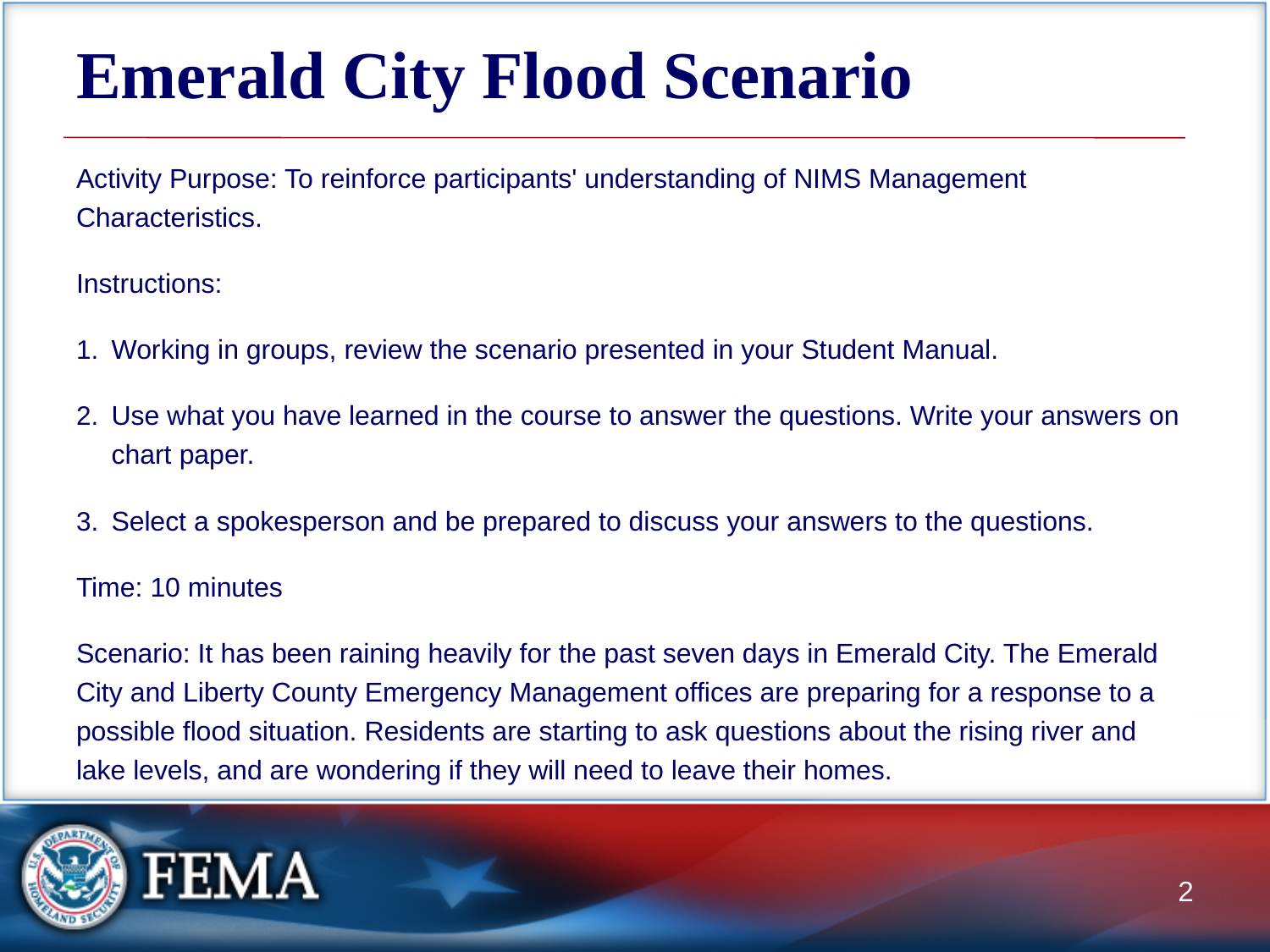

# Emerald City Flood Scenario
Activity Purpose: To reinforce participants' understanding of NIMS Management Characteristics.
Instructions:
Working in groups, review the scenario presented in your Student Manual.
Use what you have learned in the course to answer the questions. Write your answers on chart paper.
Select a spokesperson and be prepared to discuss your answers to the questions.
Time: 10 minutes
Scenario: It has been raining heavily for the past seven days in Emerald City. The Emerald City and Liberty County Emergency Management offices are preparing for a response to a possible flood situation. Residents are starting to ask questions about the rising river and lake levels, and are wondering if they will need to leave their homes.
2